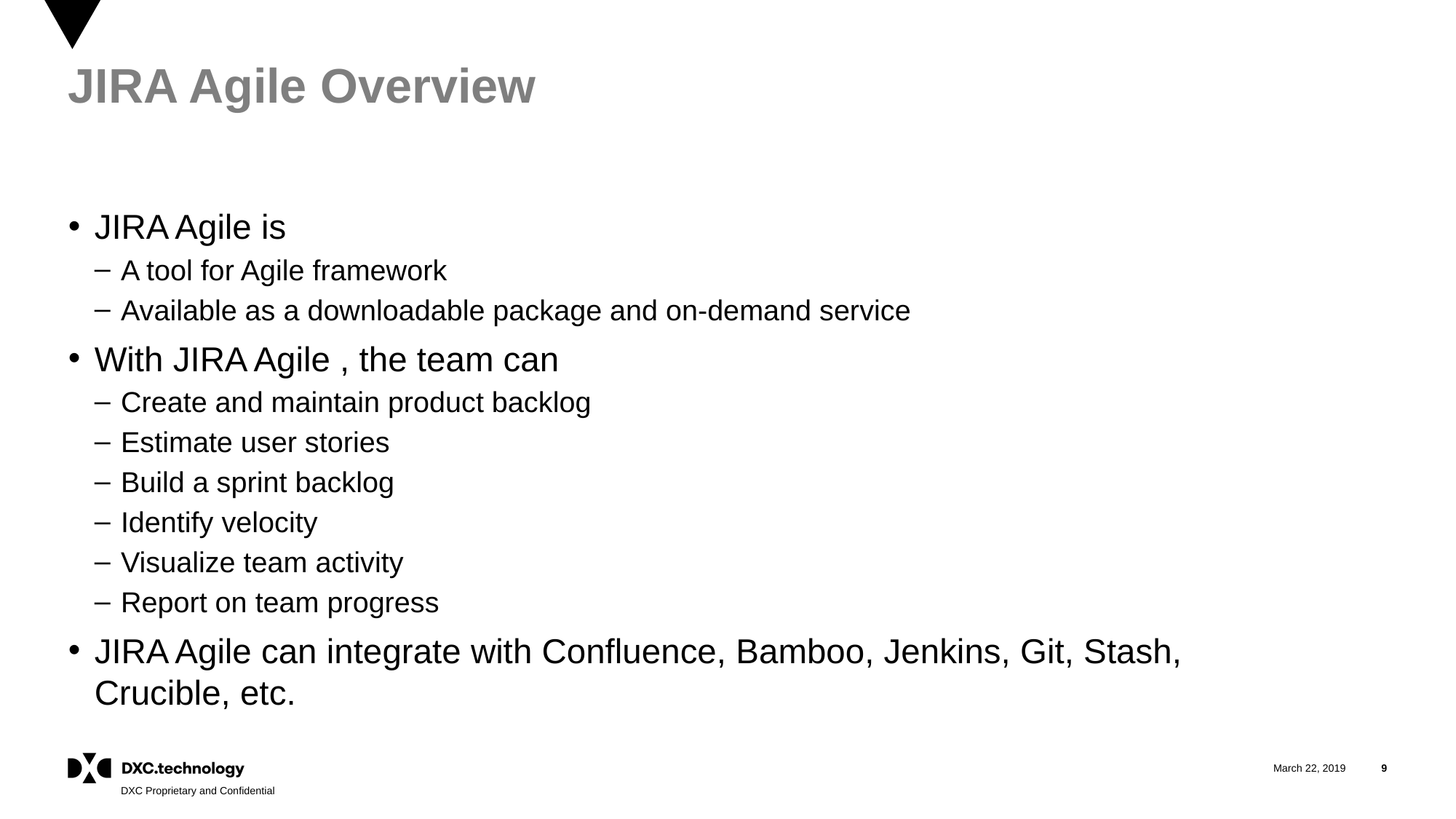

# JIRA Agile Overview
JIRA Agile is
A tool for Agile framework
Available as a downloadable package and on-demand service
With JIRA Agile , the team can
Create and maintain product backlog
Estimate user stories
Build a sprint backlog
Identify velocity
Visualize team activity
Report on team progress
JIRA Agile can integrate with Confluence, Bamboo, Jenkins, Git, Stash, Crucible, etc.